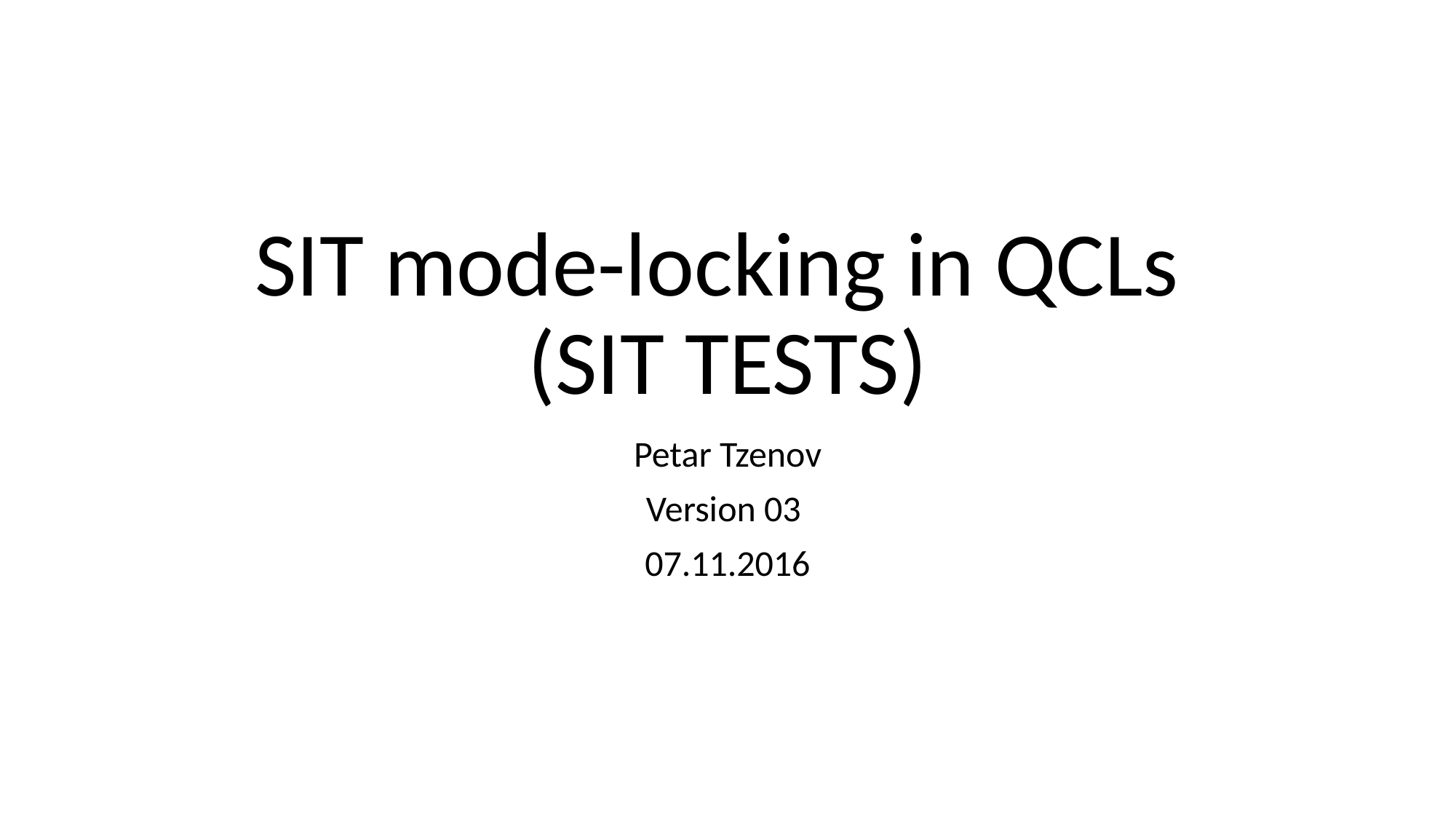

# SIT mode-locking in QCLs (SIT TESTS)
Petar Tzenov
Version 03
07.11.2016